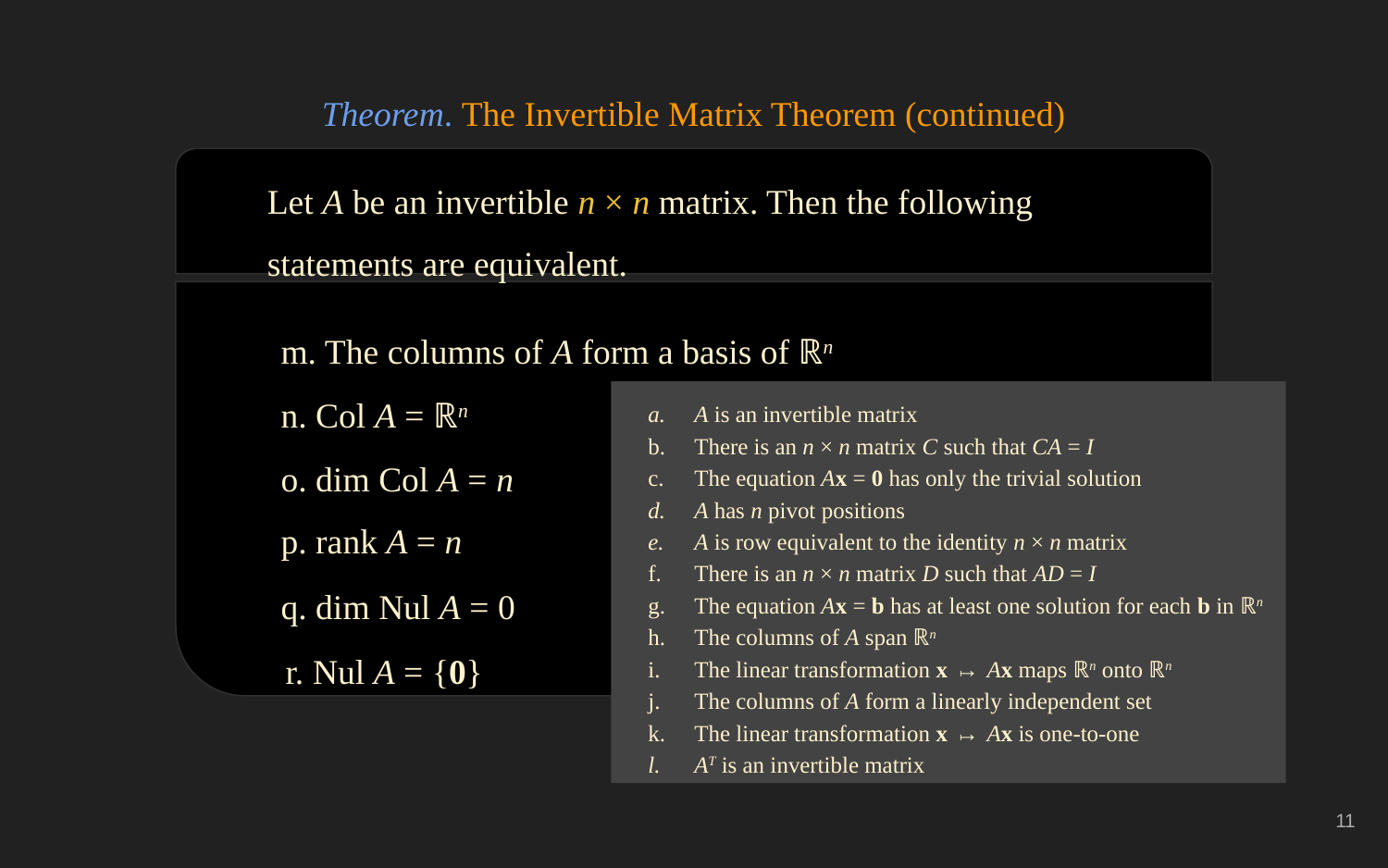

Theorem. The Invertible Matrix Theorem (continued)
Let A be an invertible n × n matrix. Then the following statements are equivalent.

m. The columns of A form a basis of ℝn
n. Col A = ℝn
A is an invertible matrix
There is an n × n matrix C such that CA = I
The equation Ax = 0 has only the trivial solution
A has n pivot positions
A is row equivalent to the identity n × n matrix
There is an n × n matrix D such that AD = I
The equation Ax = b has at least one solution for each b in ℝn
The columns of A span ℝn
The linear transformation x ↦ Ax maps ℝn onto ℝn
The columns of A form a linearly independent set
The linear transformation x ↦ Ax is one-to-one
AT is an invertible matrix
o. dim Col A = n
p. rank A = n
q. dim Nul A = 0
r. Nul A = {0}
11